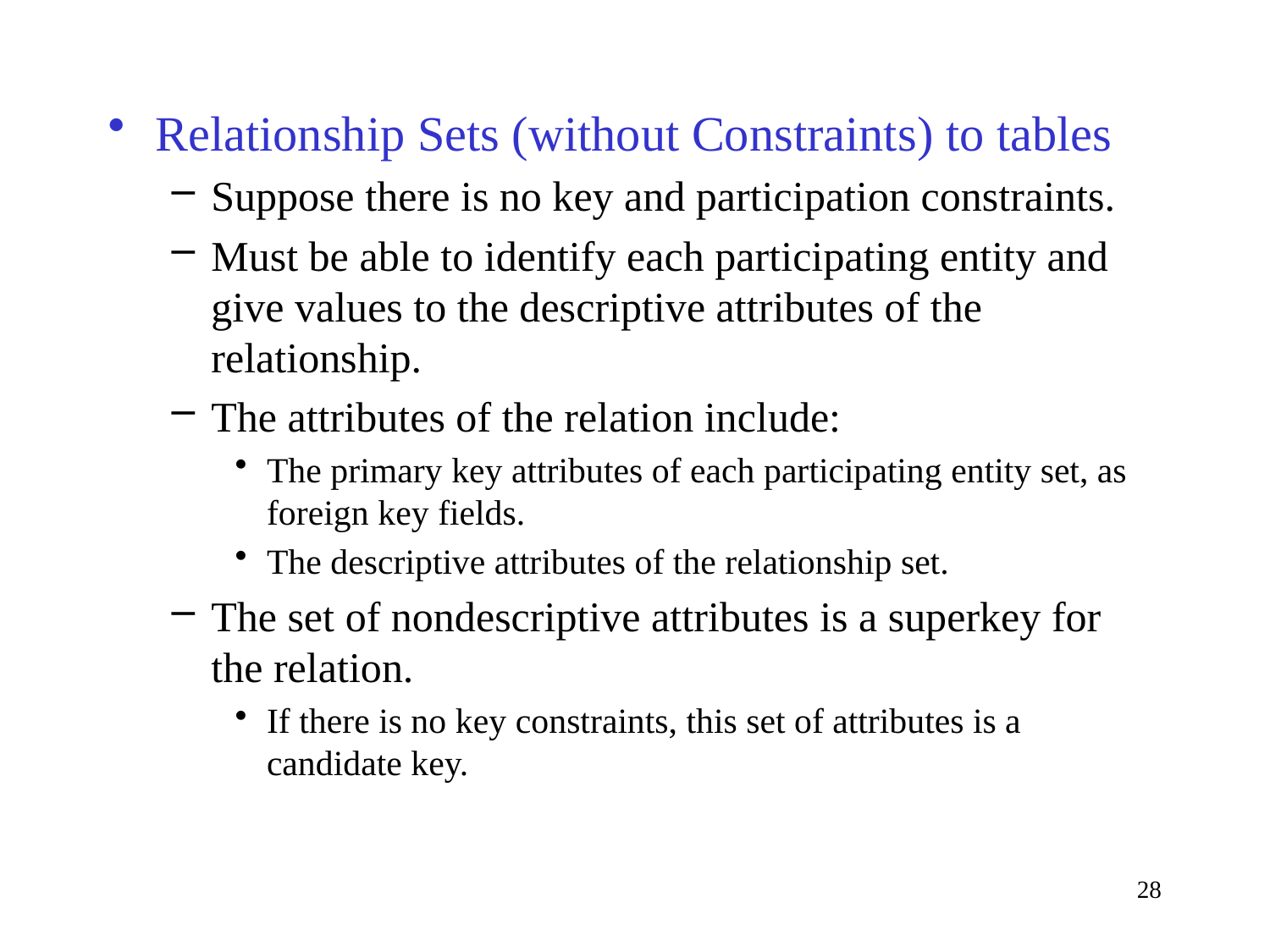

Relationship Sets (without Constraints) to tables
Suppose there is no key and participation constraints.
Must be able to identify each participating entity and give values to the descriptive attributes of the relationship.
The attributes of the relation include:
The primary key attributes of each participating entity set, as foreign key fields.
The descriptive attributes of the relationship set.
The set of nondescriptive attributes is a superkey for the relation.
If there is no key constraints, this set of attributes is a candidate key.
28